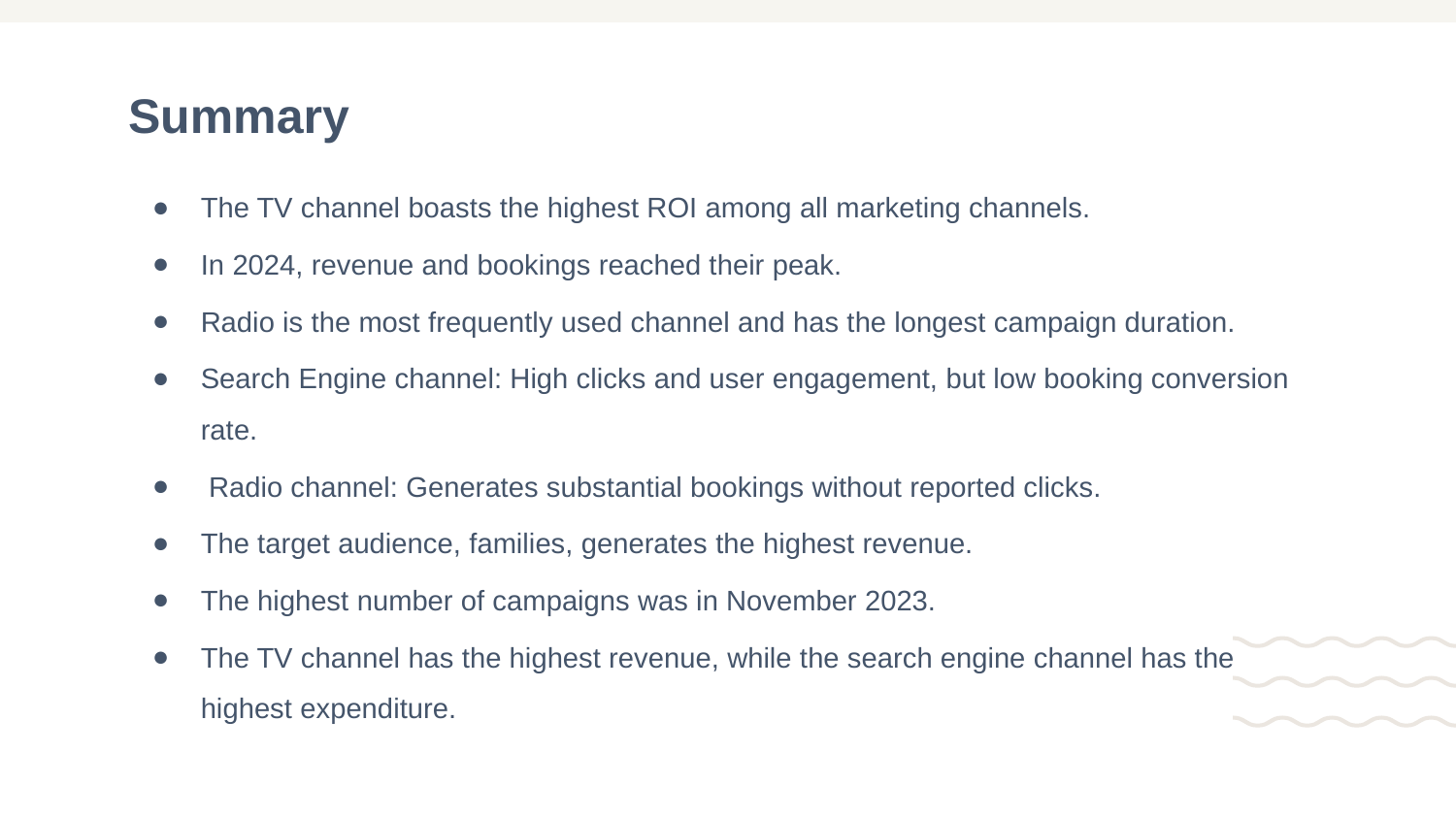

# Summary
The TV channel boasts the highest ROI among all marketing channels.
In 2024, revenue and bookings reached their peak.
Radio is the most frequently used channel and has the longest campaign duration.
Search Engine channel: High clicks and user engagement, but low booking conversion rate.
 Radio channel: Generates substantial bookings without reported clicks.
The target audience, families, generates the highest revenue.
The highest number of campaigns was in November 2023.
The TV channel has the highest revenue, while the search engine channel has the highest expenditure.